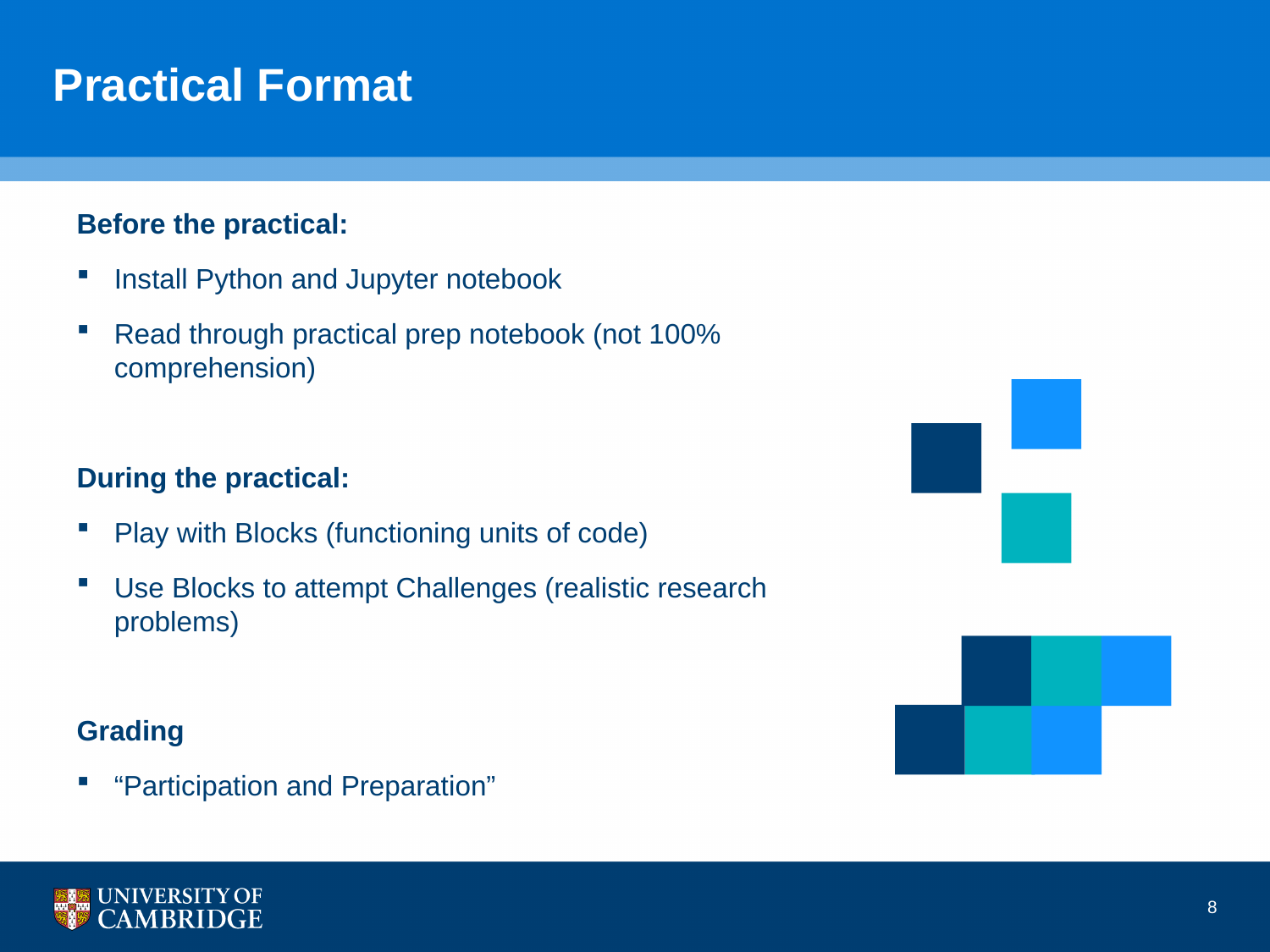

# Practical Format
Before the practical:
Install Python and Jupyter notebook
Read through practical prep notebook (not 100% comprehension)

During the practical:
Play with Blocks (functioning units of code)
Use Blocks to attempt Challenges (realistic research problems)

Grading
“Participation and Preparation”

8